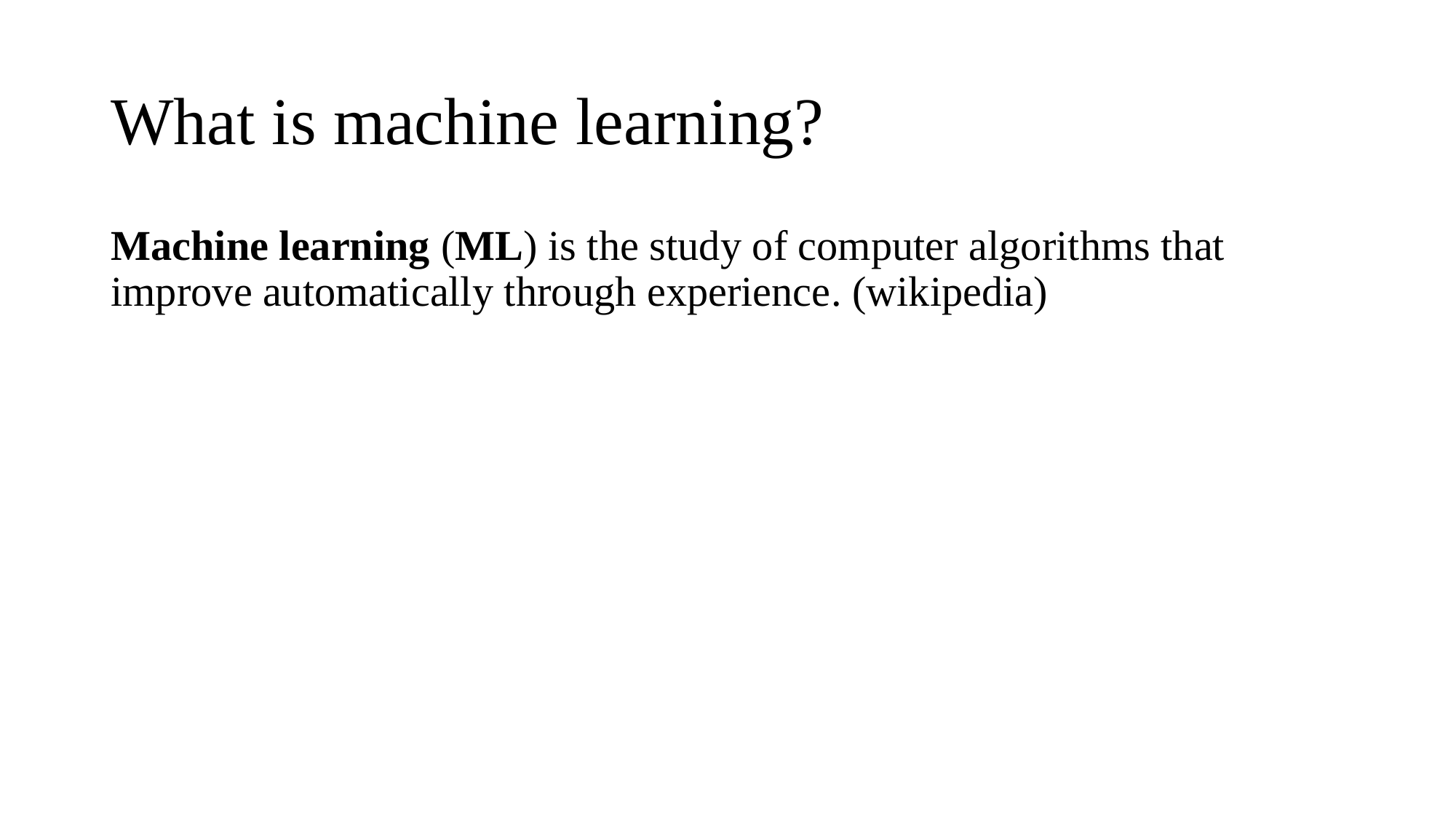

# What is machine learning?
Machine learning (ML) is the study of computer algorithms that improve automatically through experience. (wikipedia)